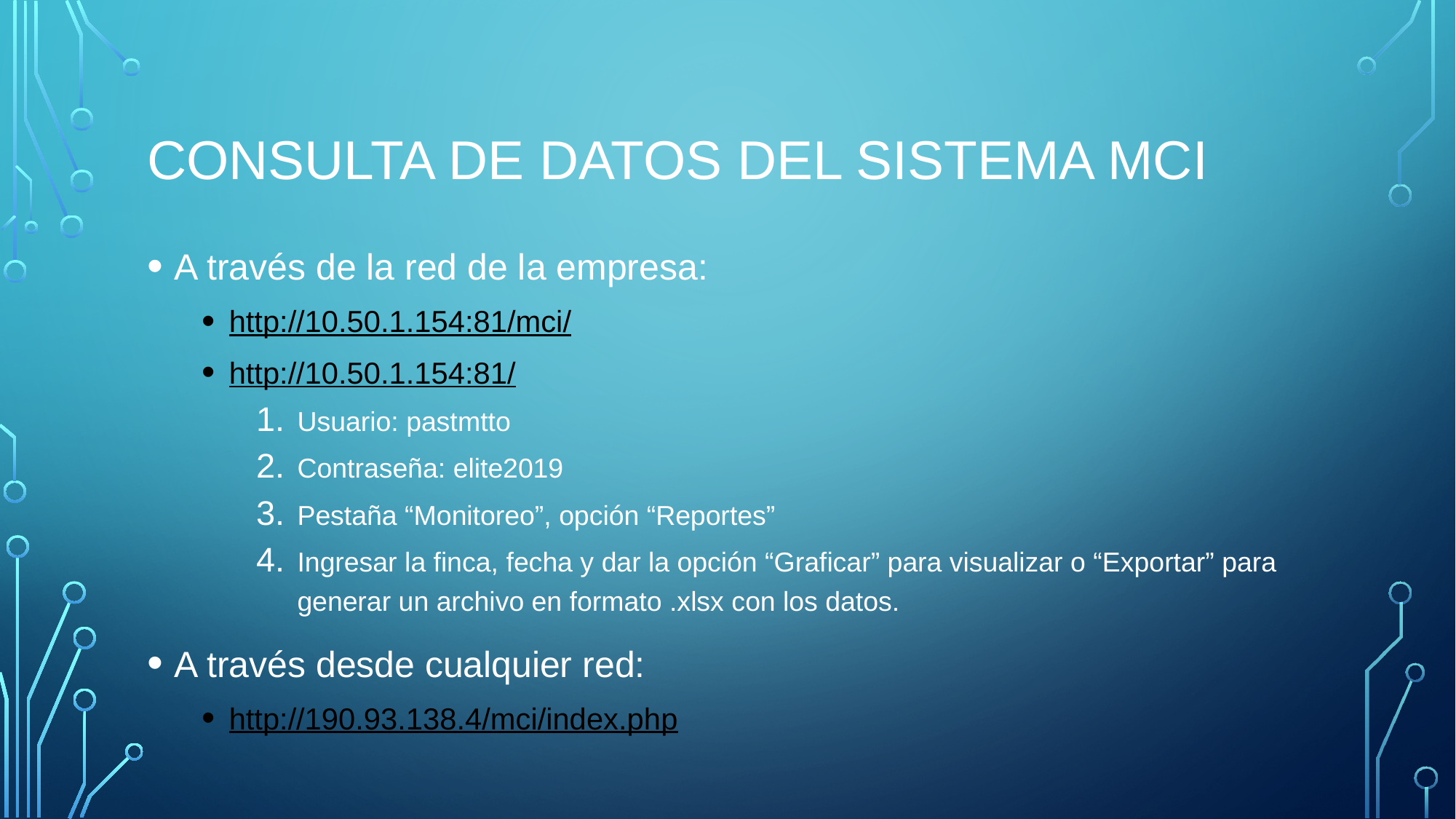

# Consulta de datos del sistema mci
A través de la red de la empresa:
http://10.50.1.154:81/mci/
http://10.50.1.154:81/
Usuario: pastmtto
Contraseña: elite2019
Pestaña “Monitoreo”, opción “Reportes”
Ingresar la finca, fecha y dar la opción “Graficar” para visualizar o “Exportar” para generar un archivo en formato .xlsx con los datos.
A través desde cualquier red:
http://190.93.138.4/mci/index.php